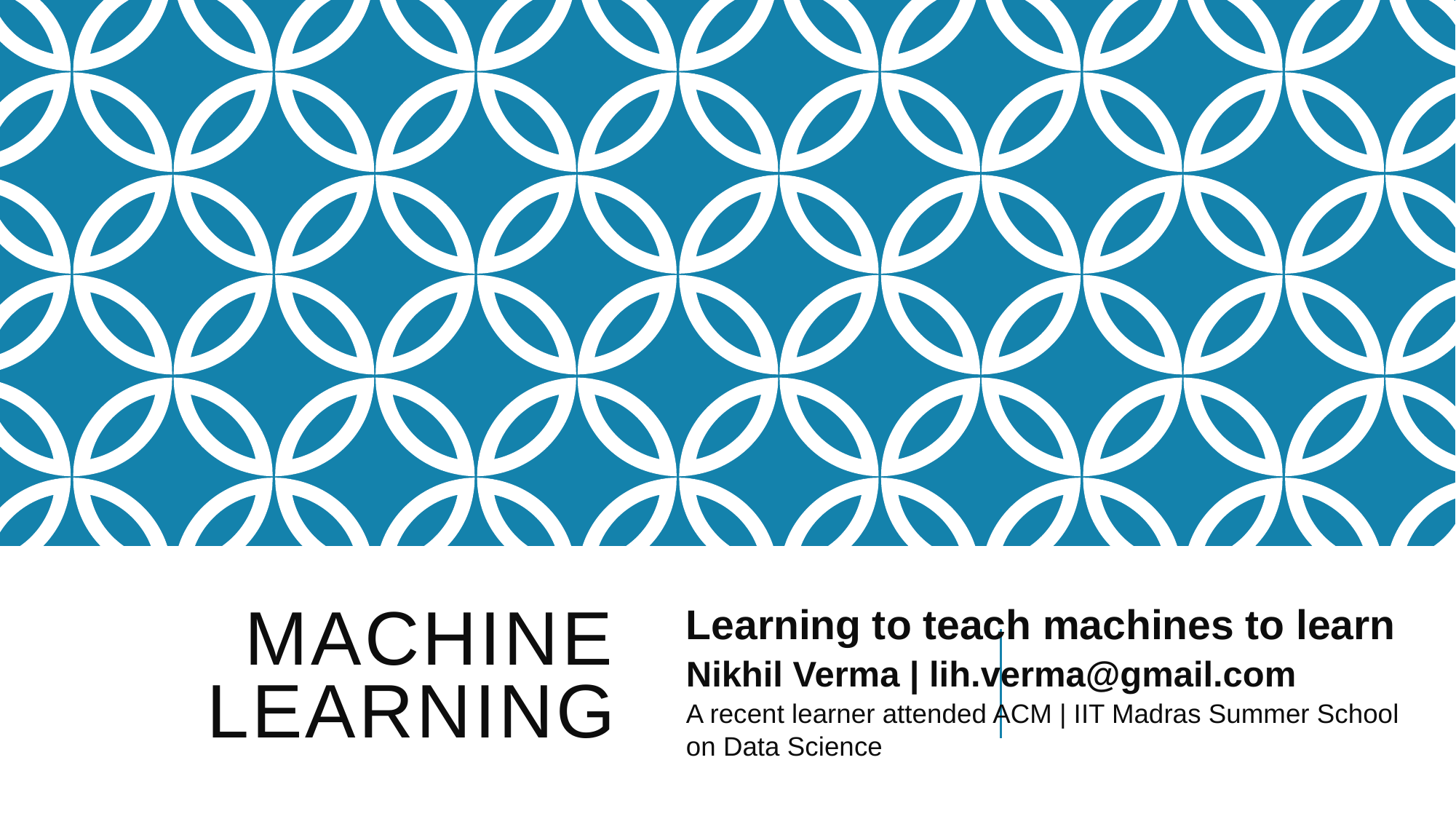

# Machine Learning
Learning to teach machines to learn
Nikhil Verma | lih.verma@gmail.com
A recent learner attended ACM | IIT Madras Summer School on Data Science